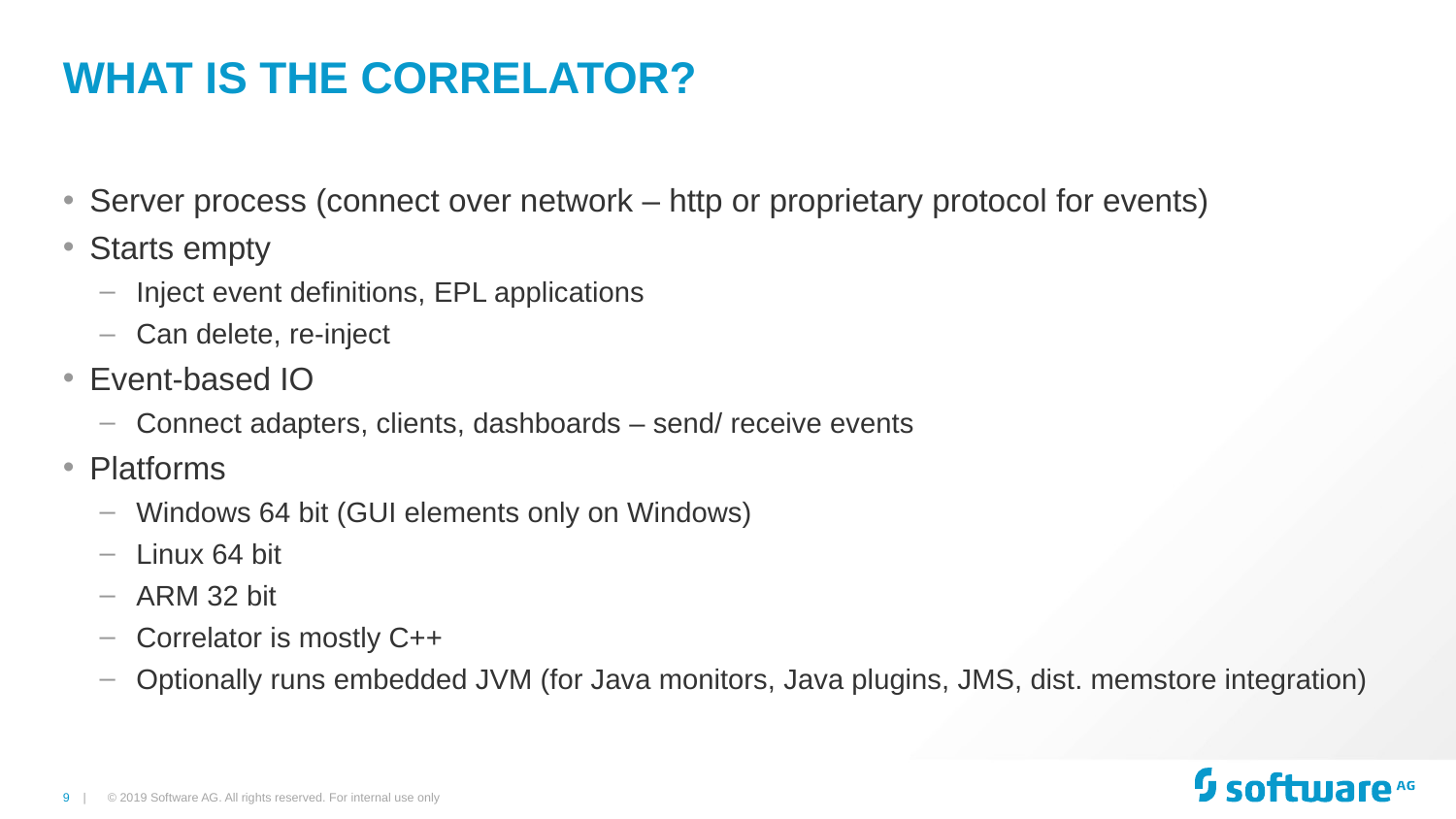

# What is the correlator?

Server process (connect over network – http or proprietary protocol for events)
Starts empty
Inject event definitions, EPL applications
Can delete, re-inject
Event-based IO
Connect adapters, clients, dashboards – send/ receive events
Platforms
Windows 64 bit (GUI elements only on Windows)
Linux 64 bit
ARM 32 bit
Correlator is mostly C++
Optionally runs embedded JVM (for Java monitors, Java plugins, JMS, dist. memstore integration)

© 2019 Software AG. All rights reserved. For internal use only